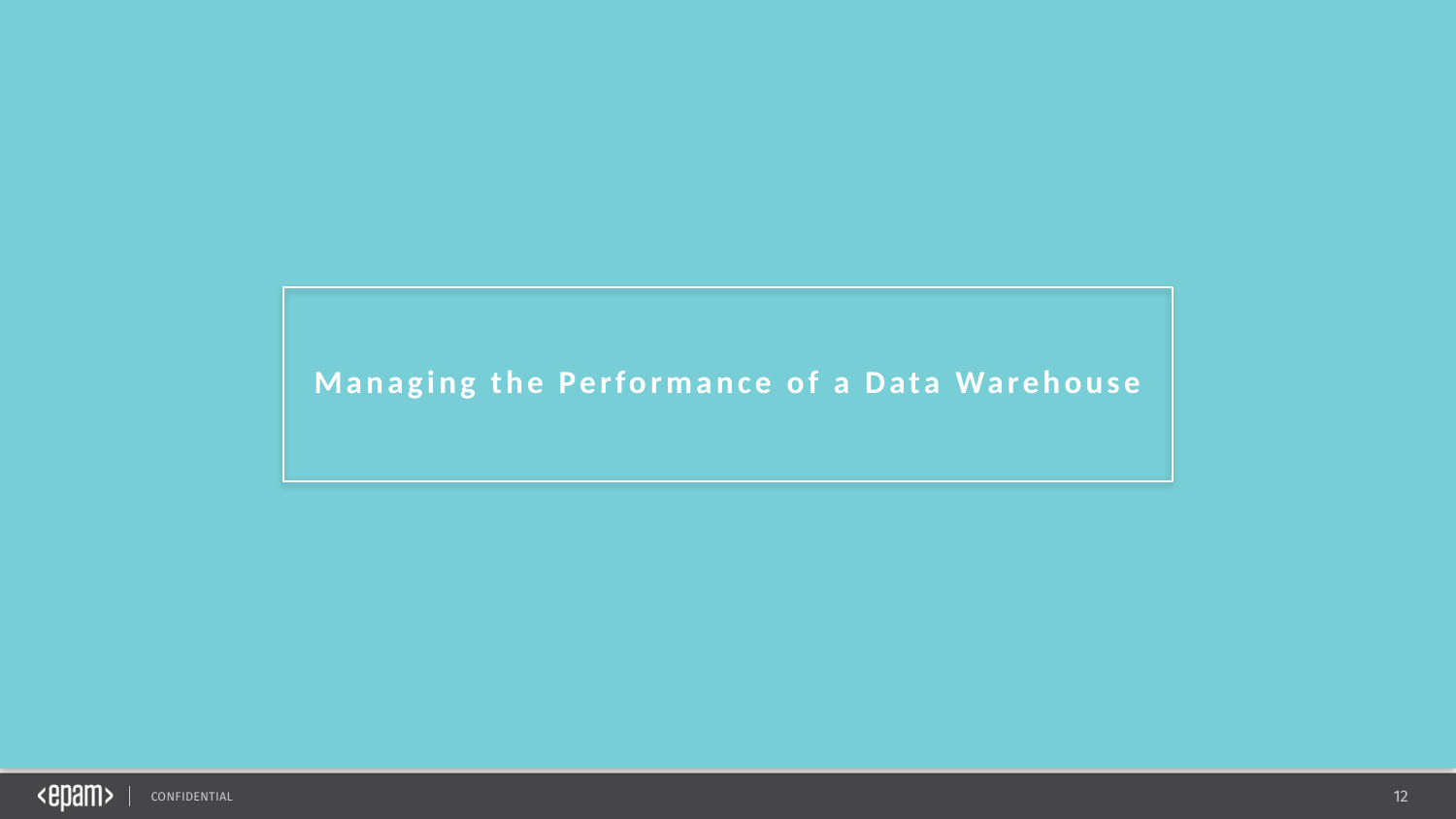

Managing the Performance of a Data Warehouse